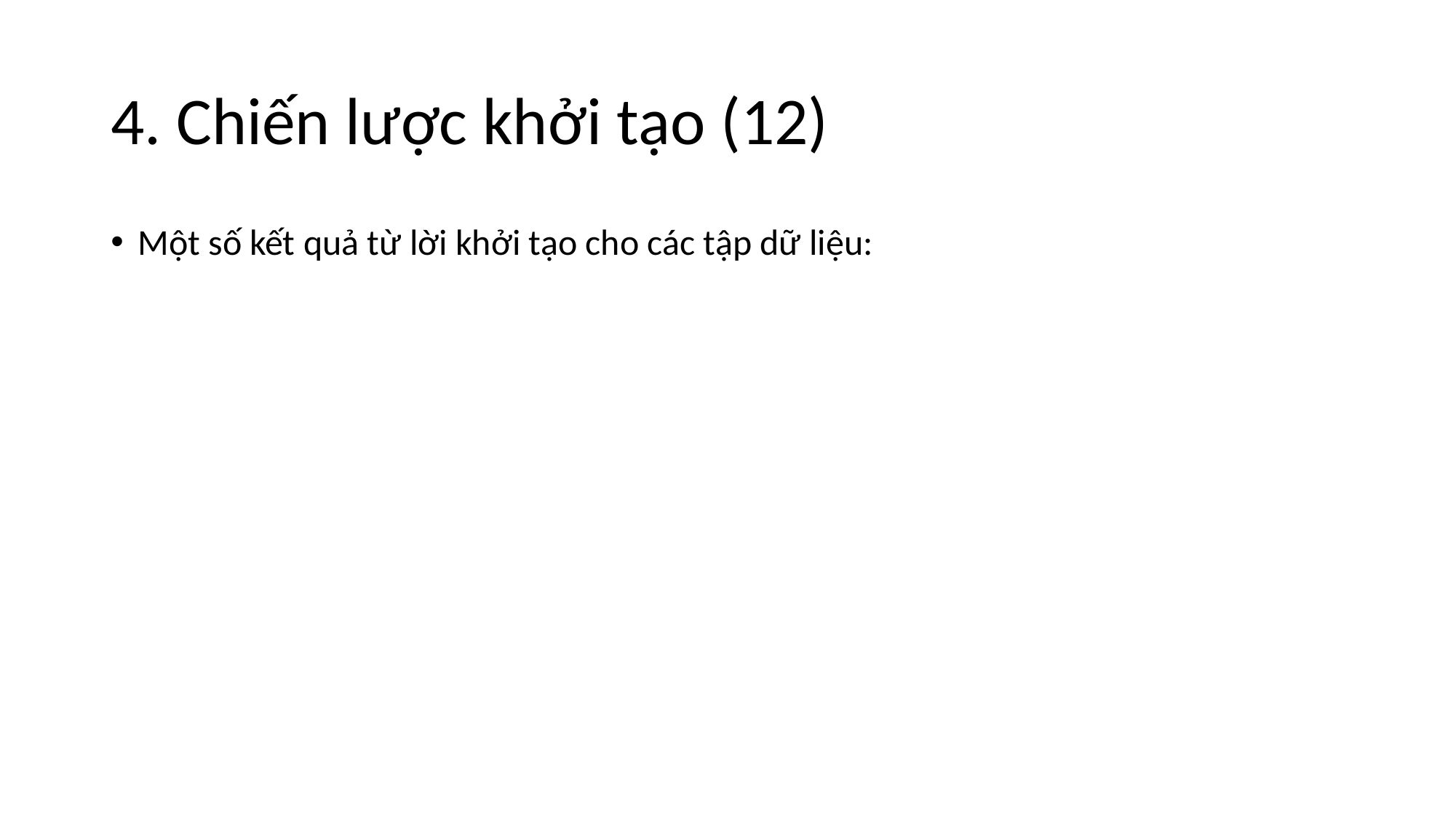

4. Chiến lược khởi tạo (12)
Một số kết quả từ lời khởi tạo cho các tập dữ liệu: